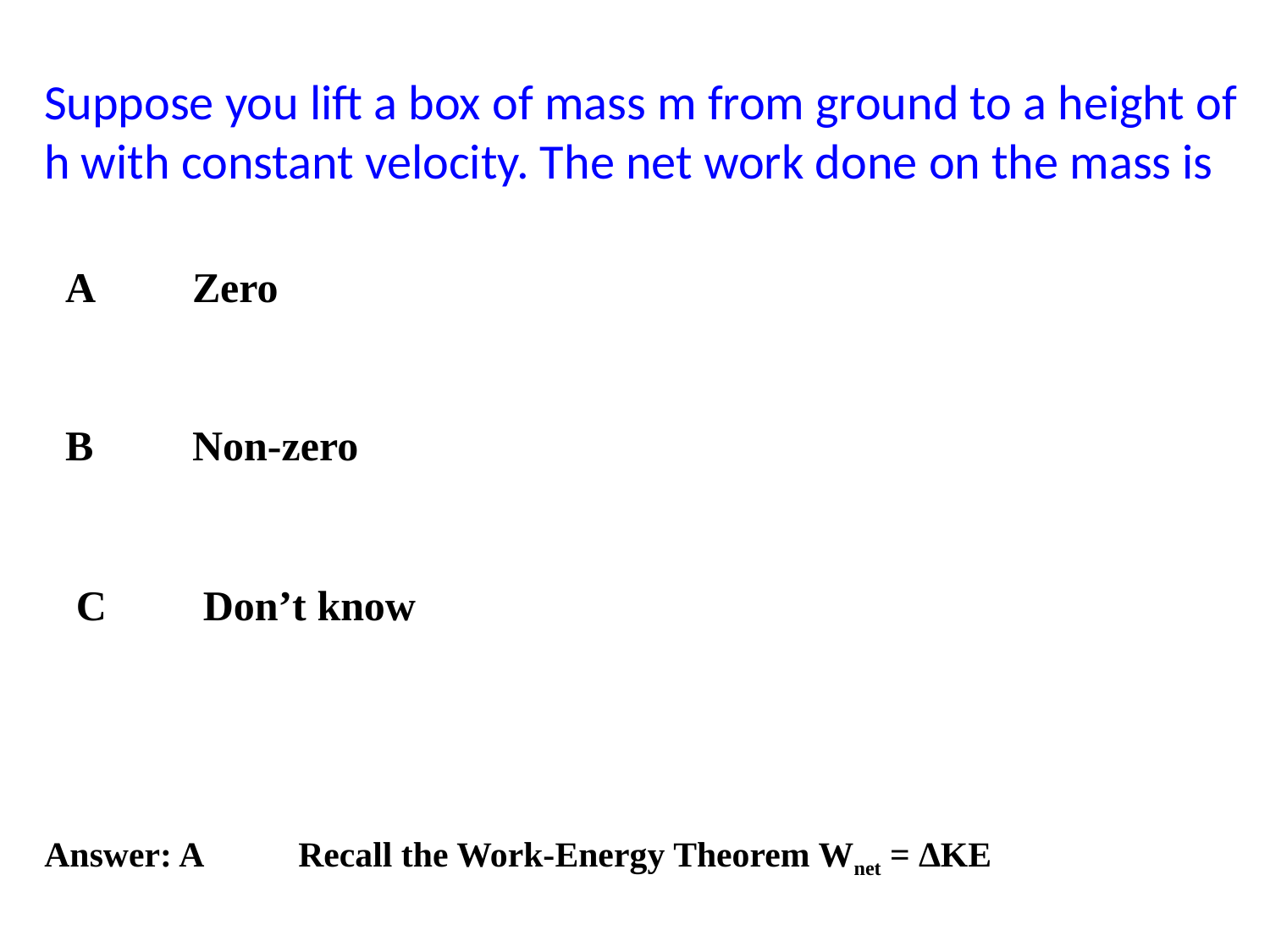

Suppose you lift a box of mass m from ground to a height of h with constant velocity. The net work done on the mass is
A 	Zero
B 	Non-zero
C	Don’t know
Answer: A	Recall the Work-Energy Theorem Wnet = ∆KE